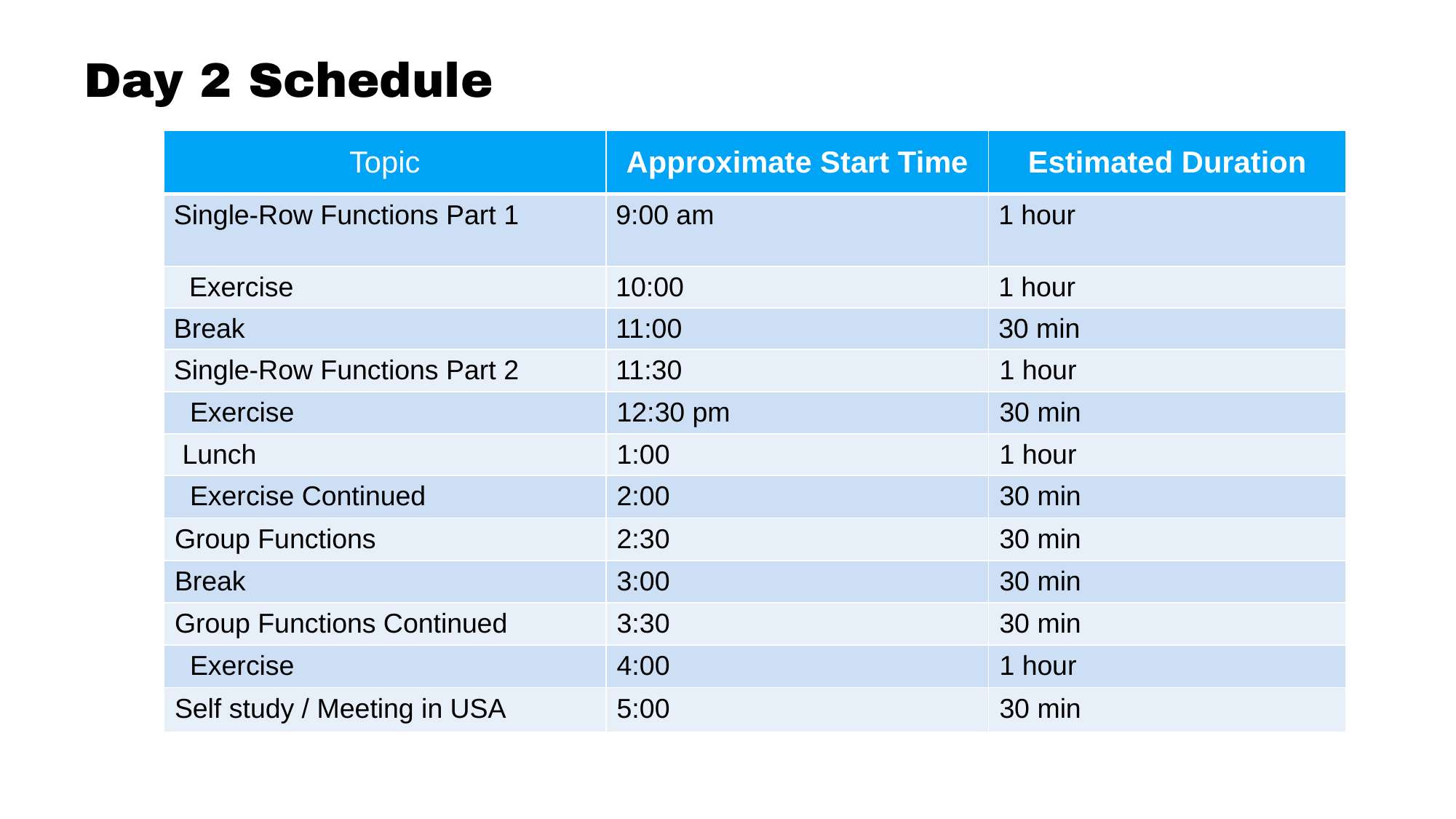

# Day 2 Schedule
| Topic | Approximate Start Time | Estimated Duration |
| --- | --- | --- |
| Single-Row Functions Part 1 | 9:00 am | 1 hour |
| Exercise | 10:00 | 1 hour |
| Break | 11:00 | 30 min |
| Single-Row Functions Part 2 | 11:30 | 1 hour |
| Exercise | 12:30 pm | 30 min |
| Lunch | 1:00 | 1 hour |
| Exercise Continued | 2:00 | 30 min |
| Group Functions | 2:30 | 30 min |
| Break | 3:00 | 30 min |
| Group Functions Continued | 3:30 | 30 min |
| Exercise | 4:00 | 1 hour |
| Self study / Meeting in USA | 5:00 | 30 min |